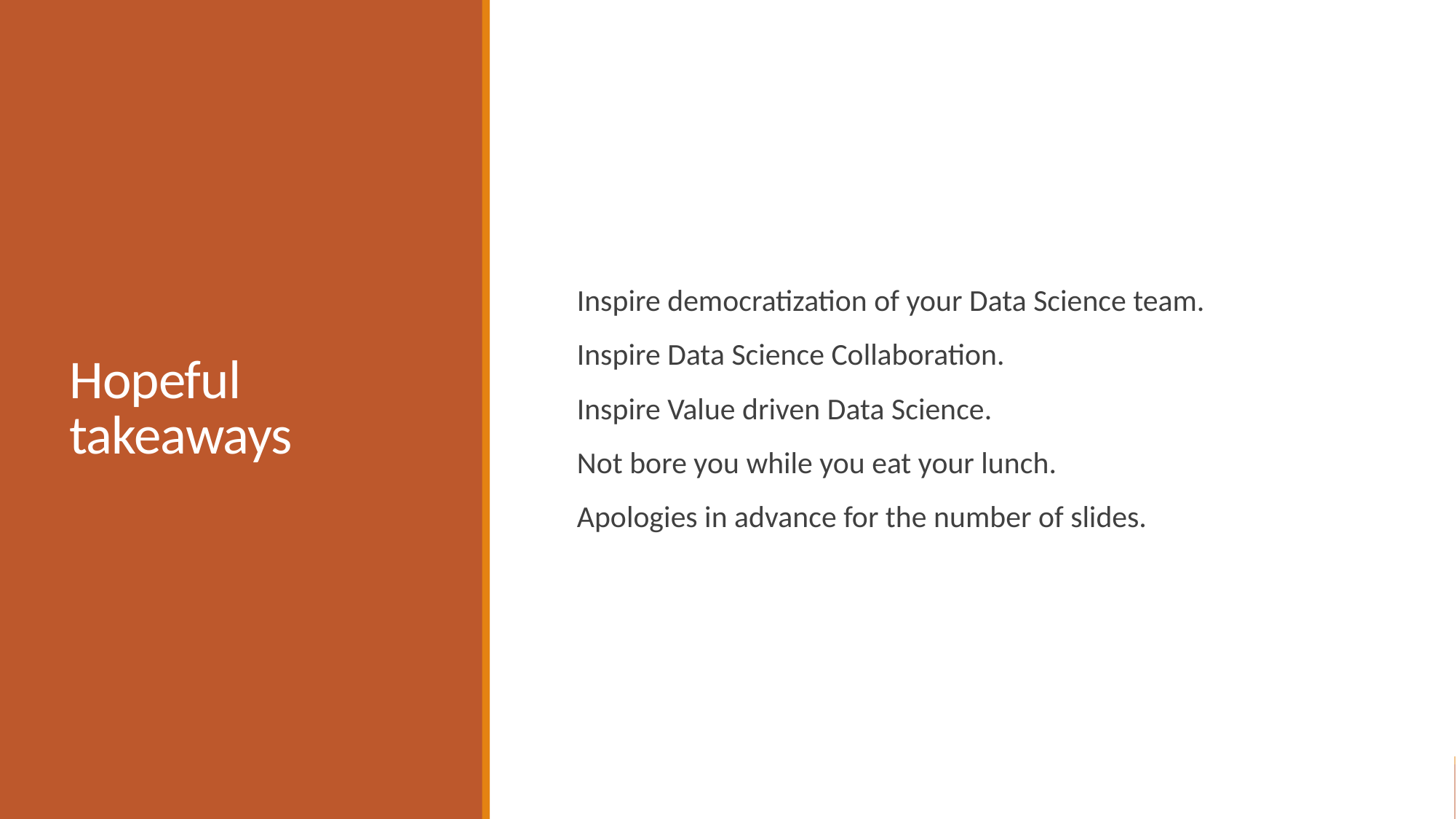

# Hopeful takeaways
Inspire democratization of your Data Science team.
Inspire Data Science Collaboration.
Inspire Value driven Data Science.
Not bore you while you eat your lunch.
Apologies in advance for the number of slides.